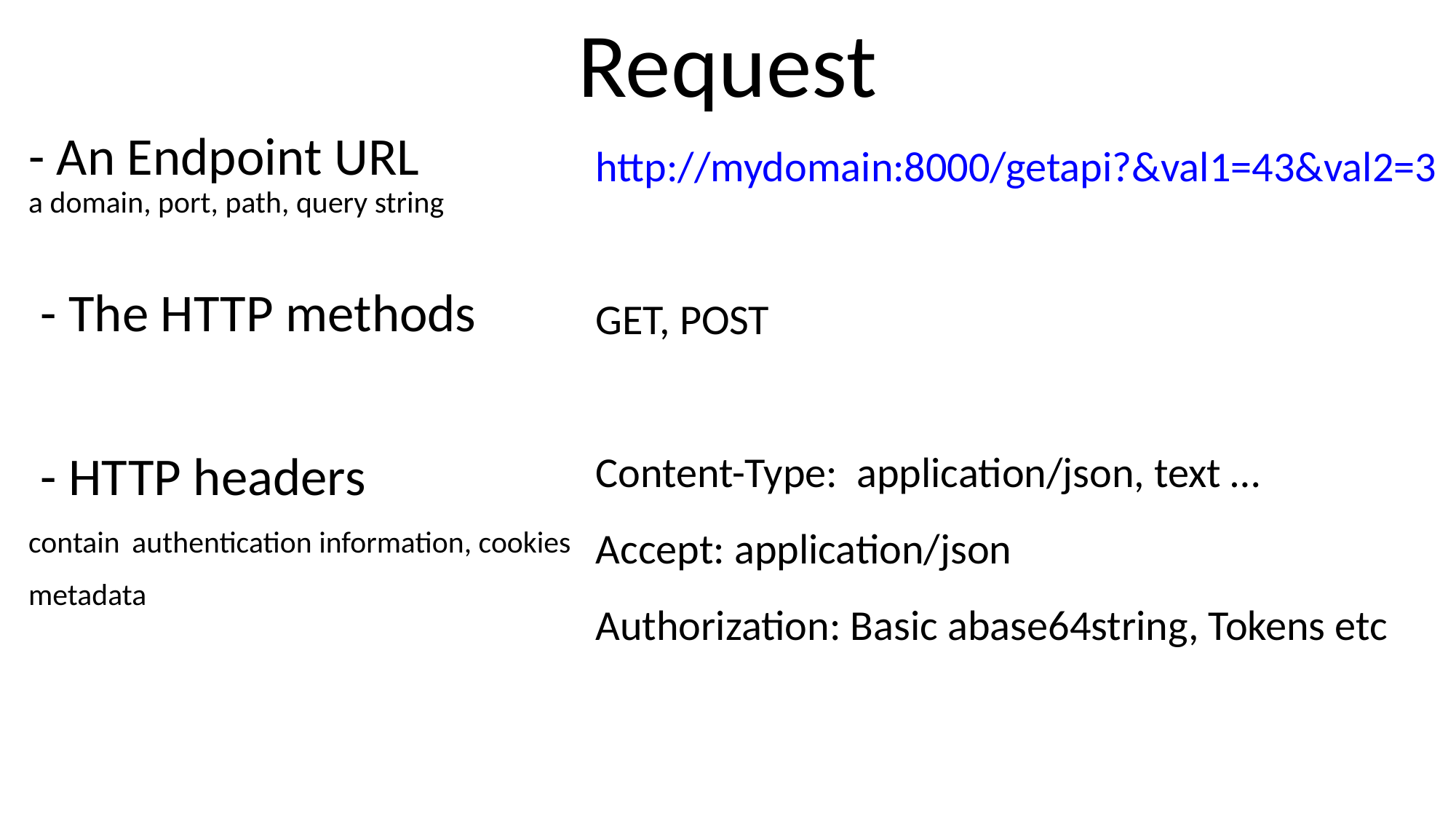

# Request
- An Endpoint URL
a domain, port, path, query string
 - The HTTP methods
 - HTTP headers
contain authentication information, cookies
metadata
http://mydomain:8000/getapi?&val1=43&val2=3

GET, POST

Content-Type:  application/json, text …
Accept: application/json
Authorization: Basic abase64string, Tokens etc